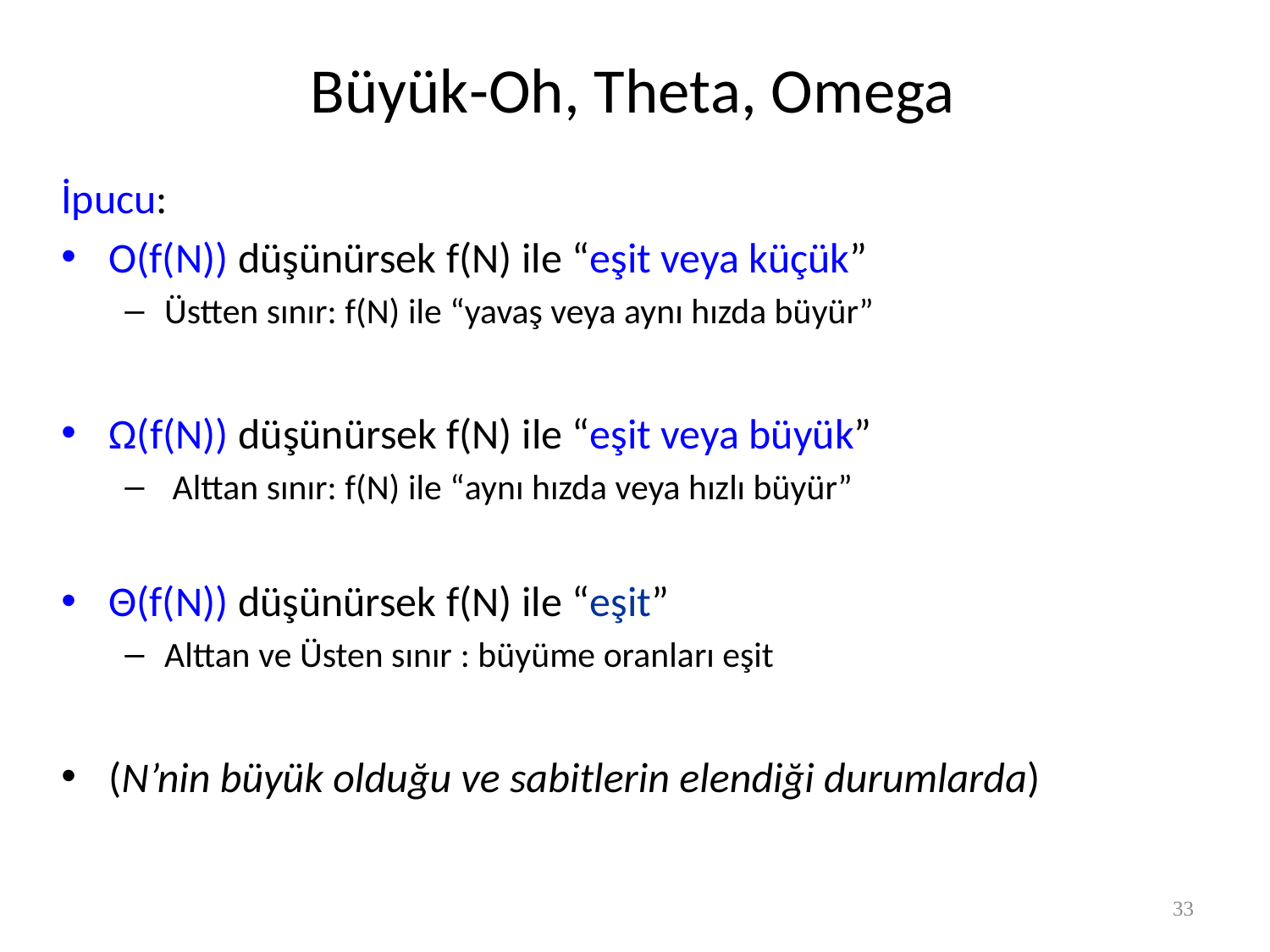

# Büyük-Oh, Theta, Omega
İpucu:
O(f(N)) düşünürsek f(N) ile “eşit veya küçük”
Üstten sınır: f(N) ile “yavaş veya aynı hızda büyür”

Ω(f(N)) düşünürsek f(N) ile “eşit veya büyük”
 Alttan sınır: f(N) ile “aynı hızda veya hızlı büyür”

Θ(f(N)) düşünürsek f(N) ile “eşit”
Alttan ve Üsten sınır : büyüme oranları eşit

(N’nin büyük olduğu ve sabitlerin elendiği durumlarda)
33